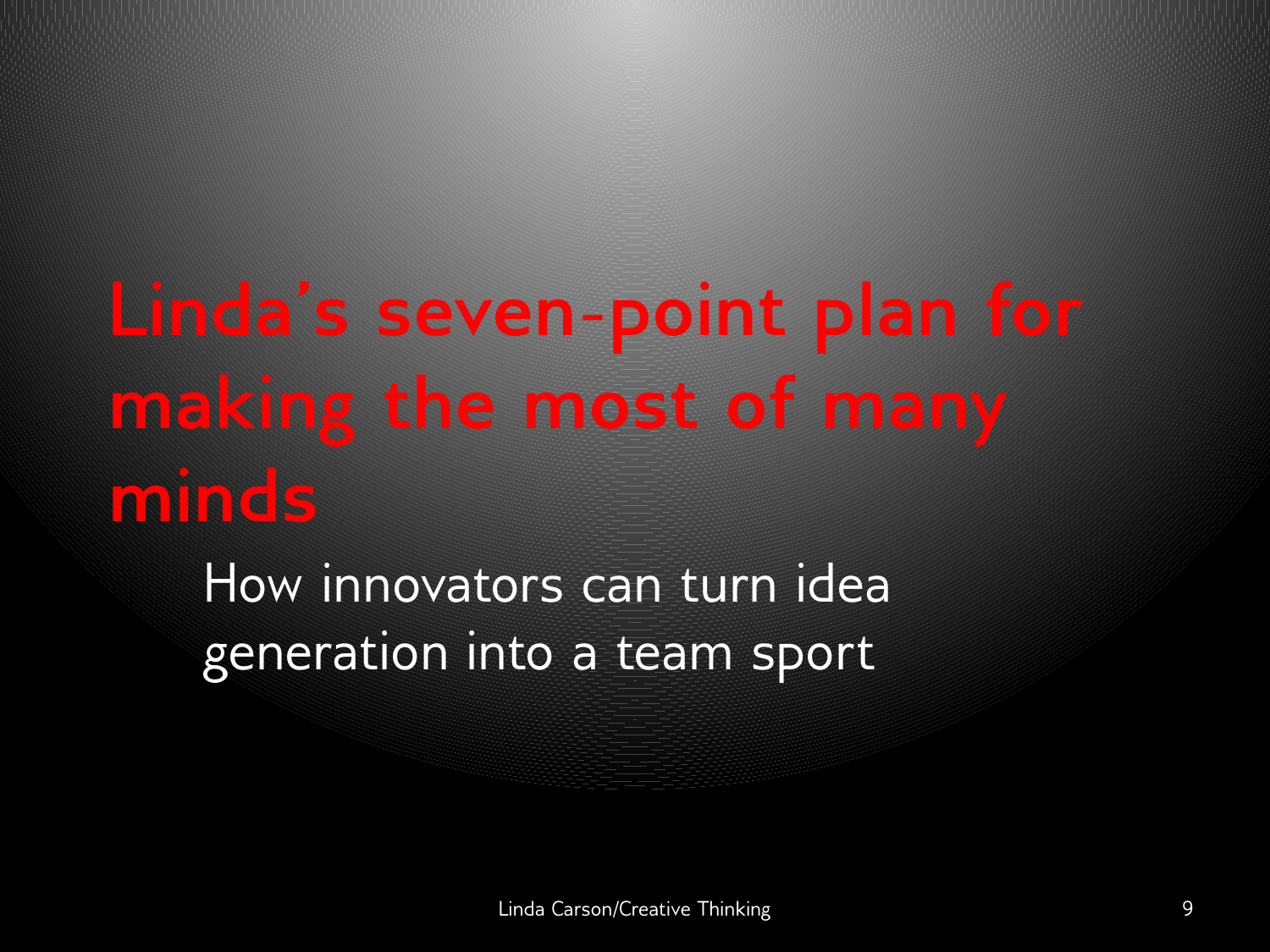

# Linda’s seven-point plan for making the most of many minds
How innovators can turn idea generation into a team sport
Linda Carson/Creative Thinking
9